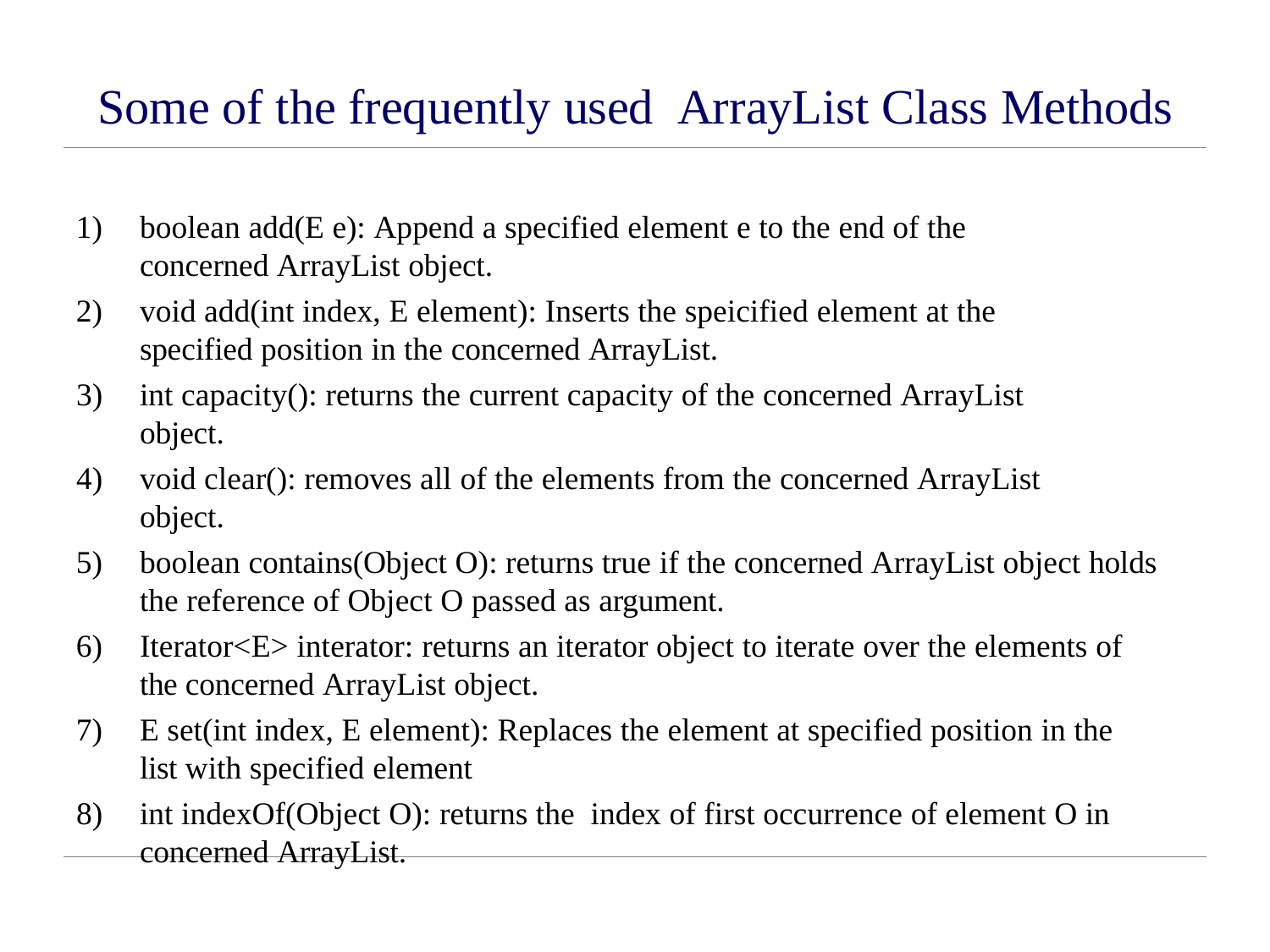

# Some of the frequently used	ArrayList Class Methods
boolean add(E e): Append a specified element e to the end of the concerned ArrayList object.
void add(int index, E element): Inserts the speicified element at the specified position in the concerned ArrayList.
int capacity(): returns the current capacity of the concerned ArrayList object.
void clear(): removes all of the elements from the concerned ArrayList object.
boolean contains(Object O): returns true if the concerned ArrayList object holds the reference of Object O passed as argument.
Iterator<E> interator: returns an iterator object to iterate over the elements of the concerned ArrayList object.
E set(int index, E element): Replaces the element at specified position in the list with specified element
int indexOf(Object O): returns the index of first occurrence of element O in
concerned ArrayList.